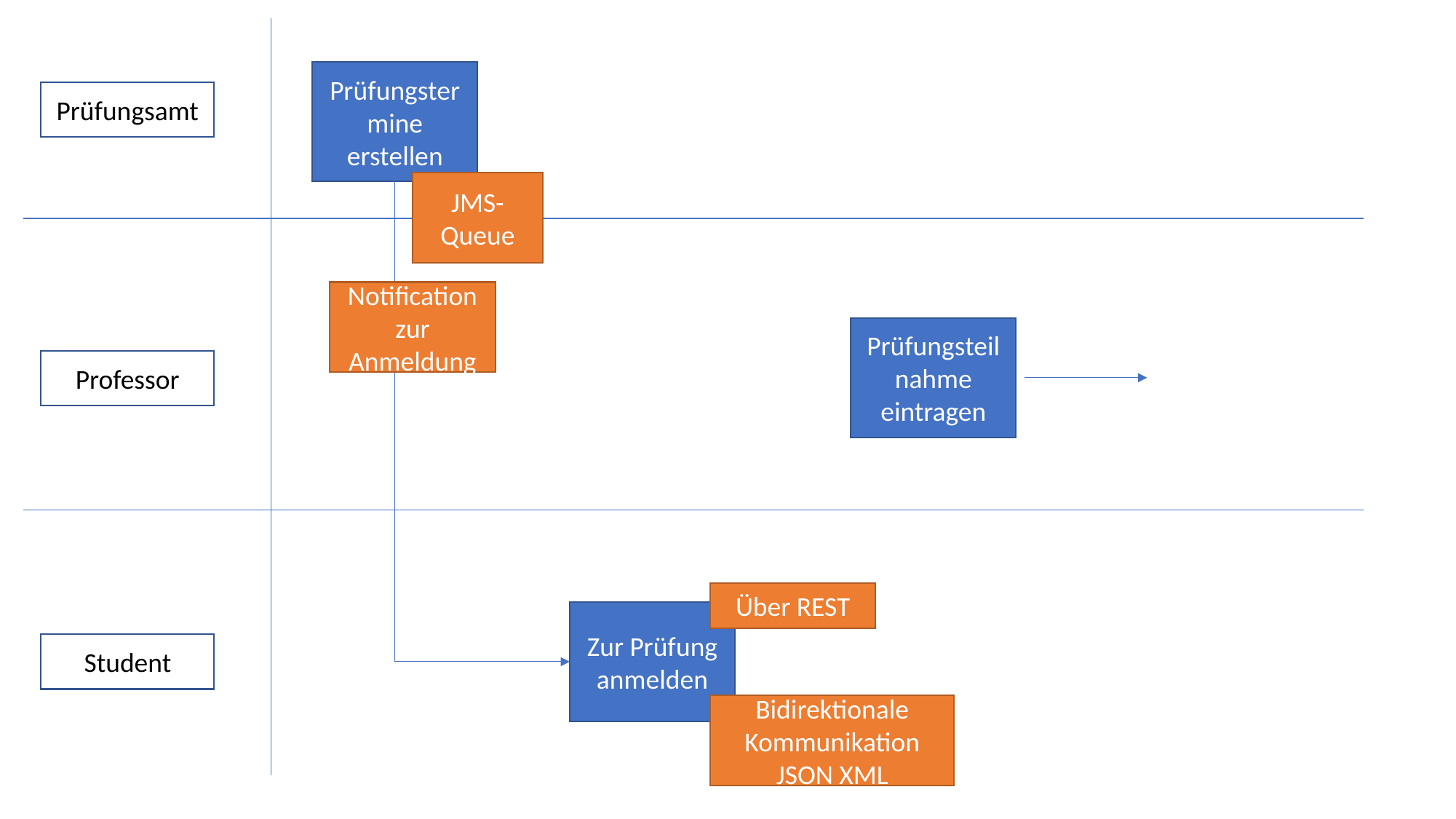

Prüfungstermine
erstellen
Prüfungsamt
JMS-Queue
Notification zur Anmeldung
Prüfungsteilnahme
eintragen
Professor
Über REST
Zur Prüfung anmelden
Student
Bidirektionale Kommunikation JSON XML